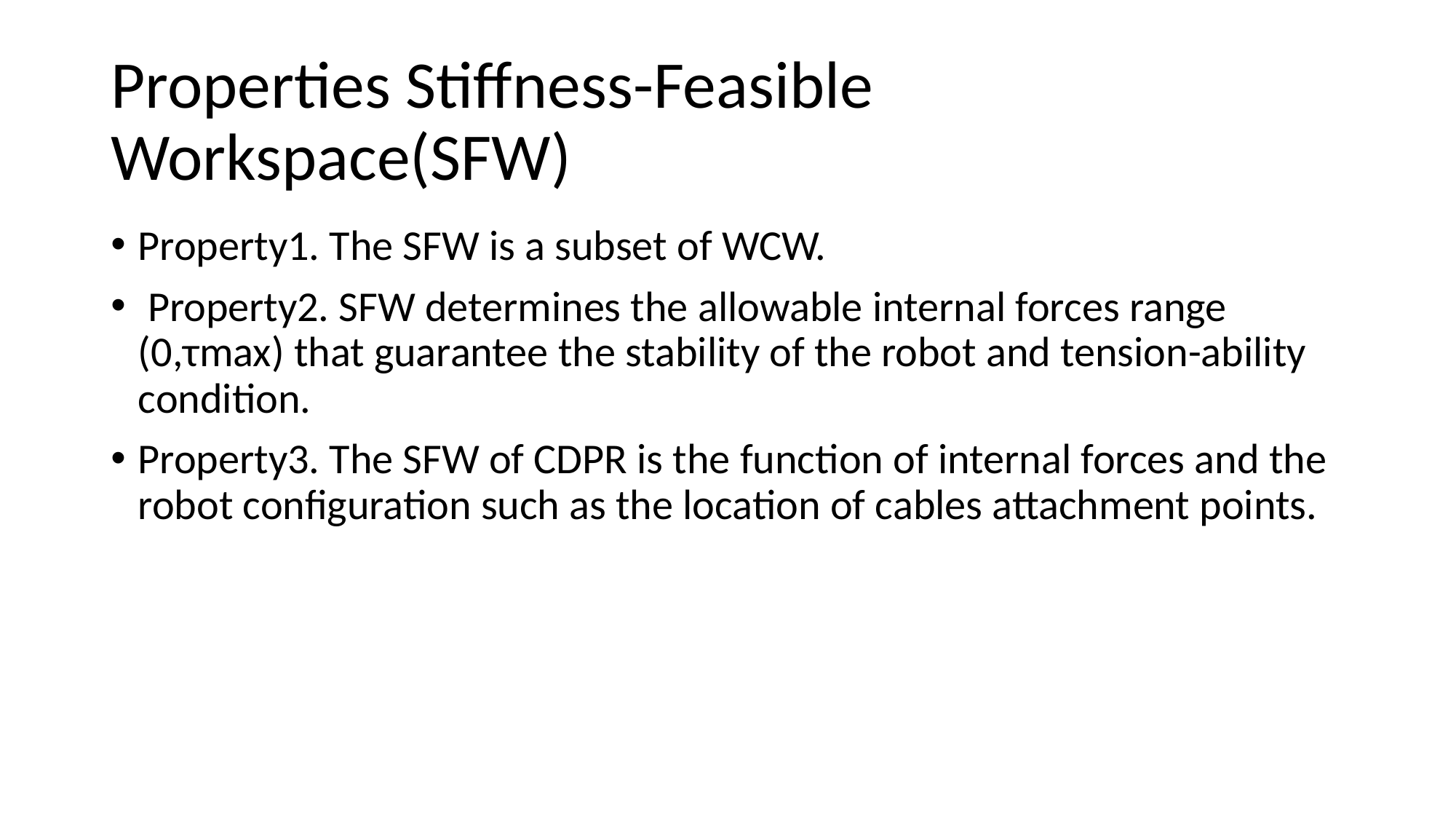

# Properties Stiffness-Feasible Workspace(SFW)
Property1. The SFW is a subset of WCW.
 Property2. SFW determines the allowable internal forces range (0,τmax) that guarantee the stability of the robot and tension-ability condition.
Property3. The SFW of CDPR is the function of internal forces and the robot configuration such as the location of cables attachment points.